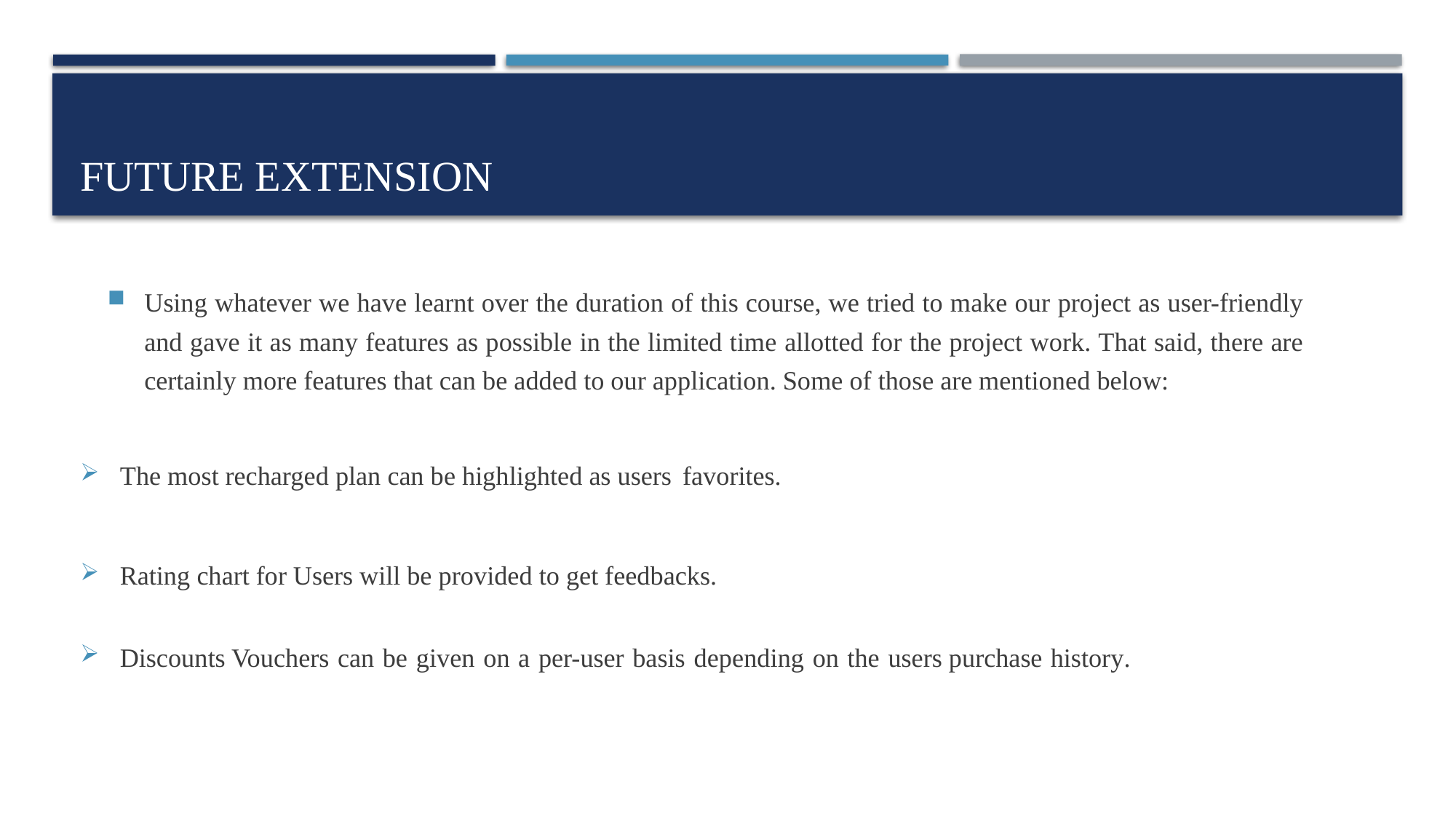

# Future Extension
Using whatever we have learnt over the duration of this course, we tried to make our project as user-friendly and gave it as many features as possible in the limited time allotted for the project work. That said, there are certainly more features that can be added to our application. Some of those are mentioned below:

The most recharged plan can be highlighted as users favorites.

Rating chart for Users will be provided to get feedbacks.

Discounts Vouchers can be given on a per-user basis depending on the users purchase history.